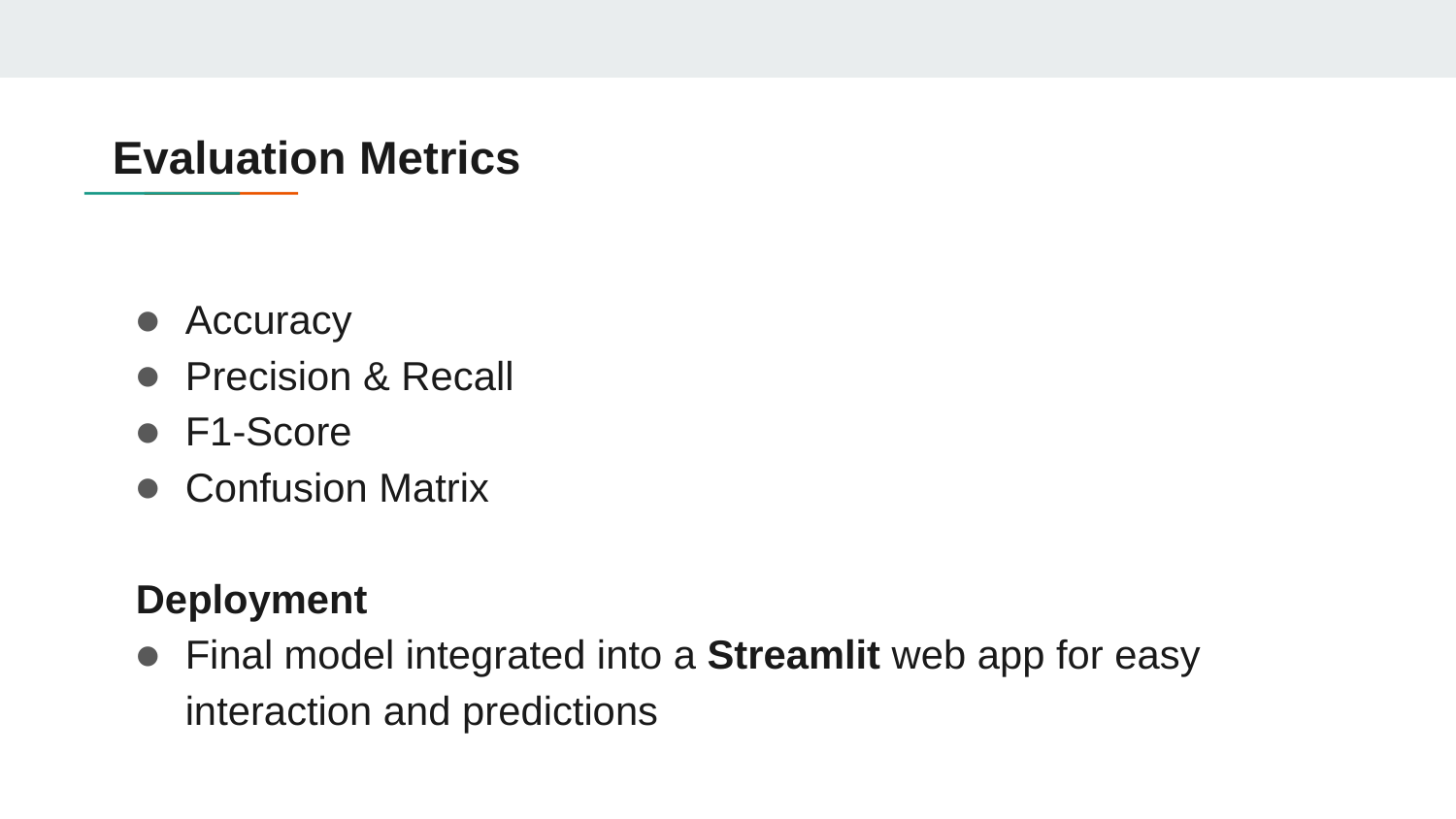

# Evaluation Metrics
Accuracy
Precision & Recall
F1-Score
Confusion Matrix

Deployment
Final model integrated into a Streamlit web app for easy interaction and predictions